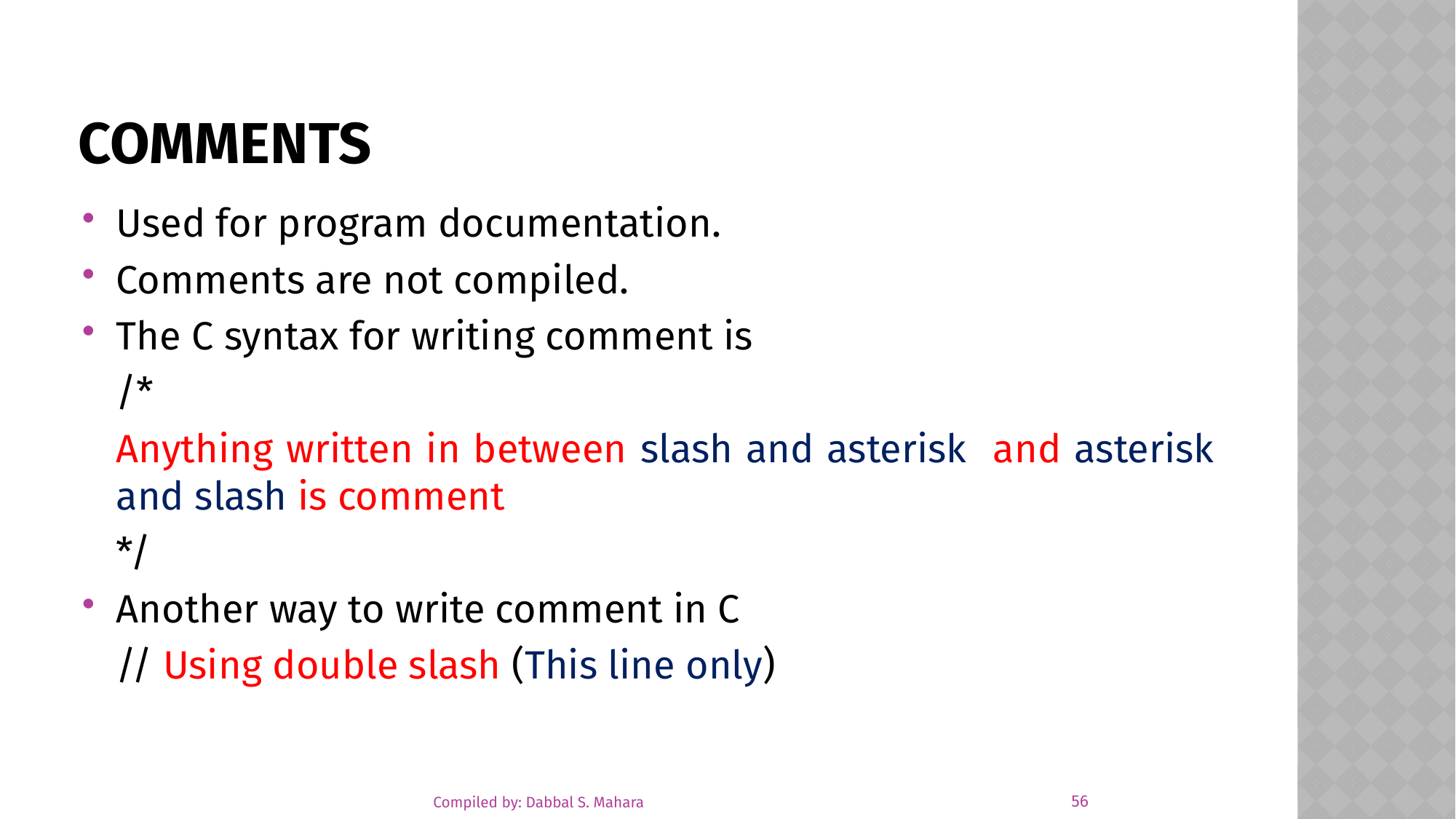

# comments
Used for program documentation.
Comments are not compiled.
The C syntax for writing comment is
	/*
	Anything written in between slash and asterisk  and asterisk and slash is comment
	*/
Another way to write comment in C
	// Using double slash (This line only)

56
Compiled by: Dabbal S. Mahara